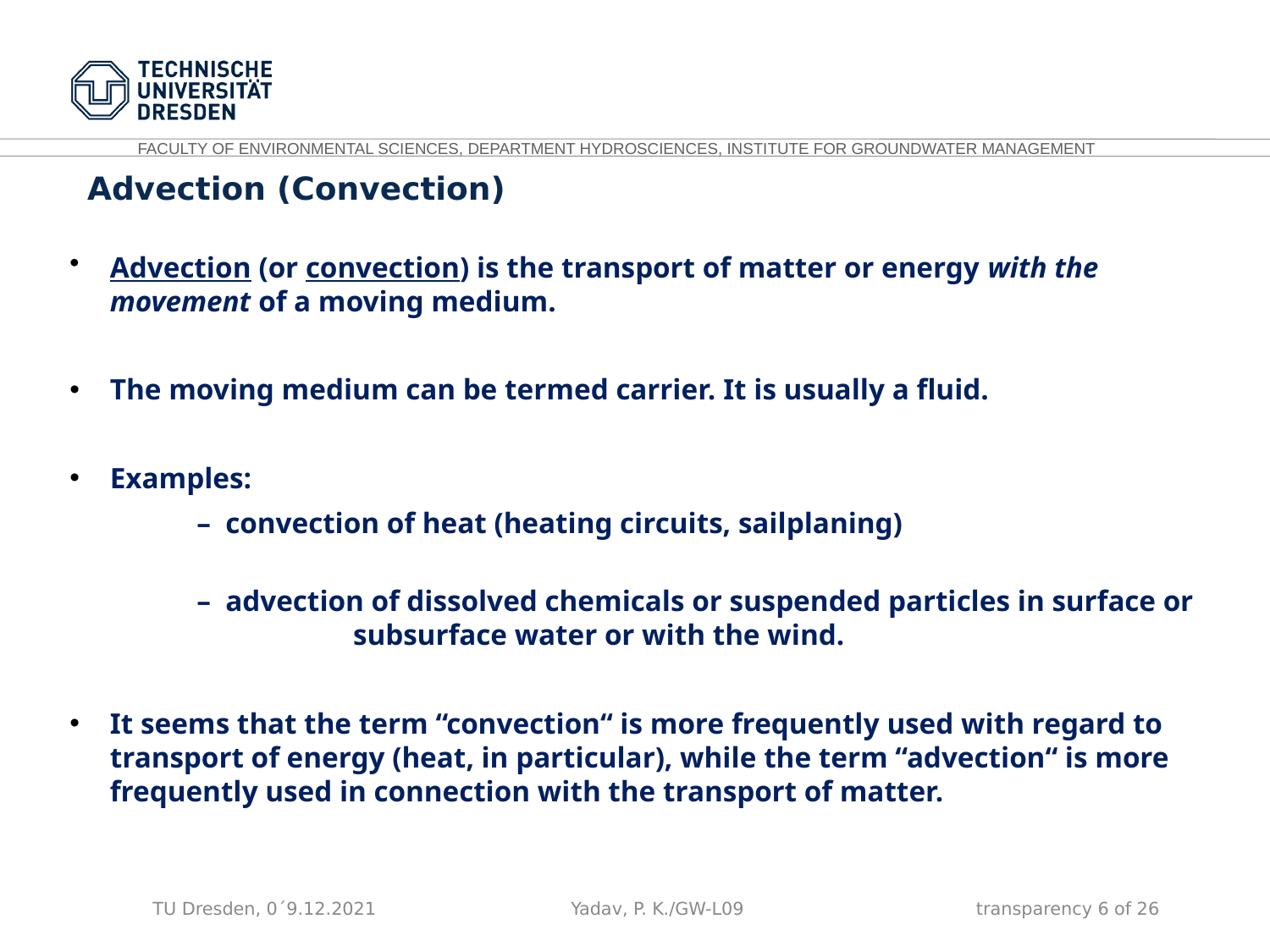

Advection (Convection)

Advection (or convection) is the transport of matter or energy with the movement of a moving medium.

The moving medium can be termed carrier. It is usually a fluid.

Examples:
	–  convection of heat (heating circuits, sailplaning)
	–  advection of dissolved chemicals or suspended particles in surface or 		    subsurface water or with the wind.

It seems that the term “convection“ is more frequently used with regard to transport of energy (heat, in particular), while the term “advection“ is more frequently used in connection with the transport of matter.